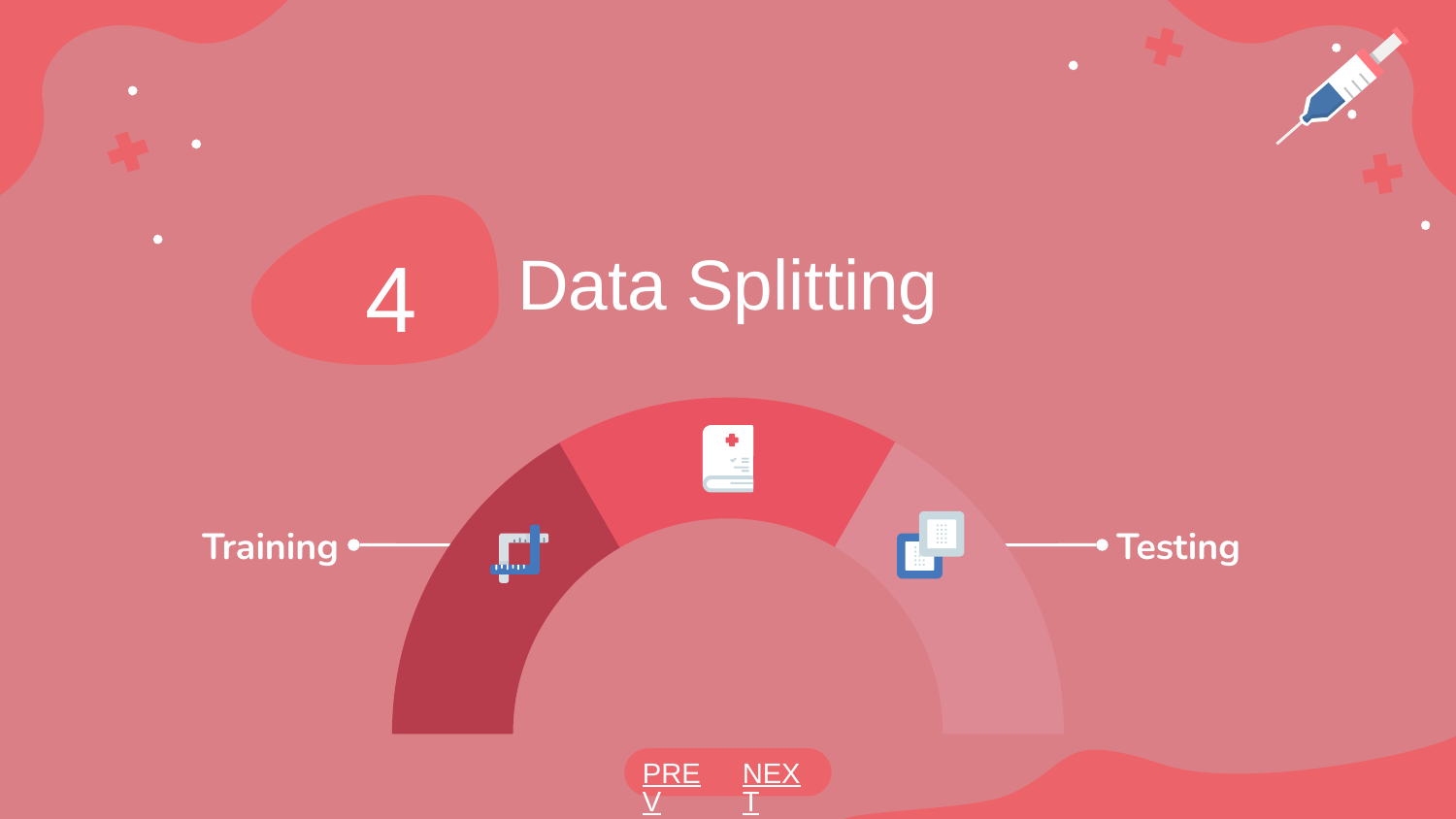

# Data Splitting
4

Training
Testing

PREV
NEXT